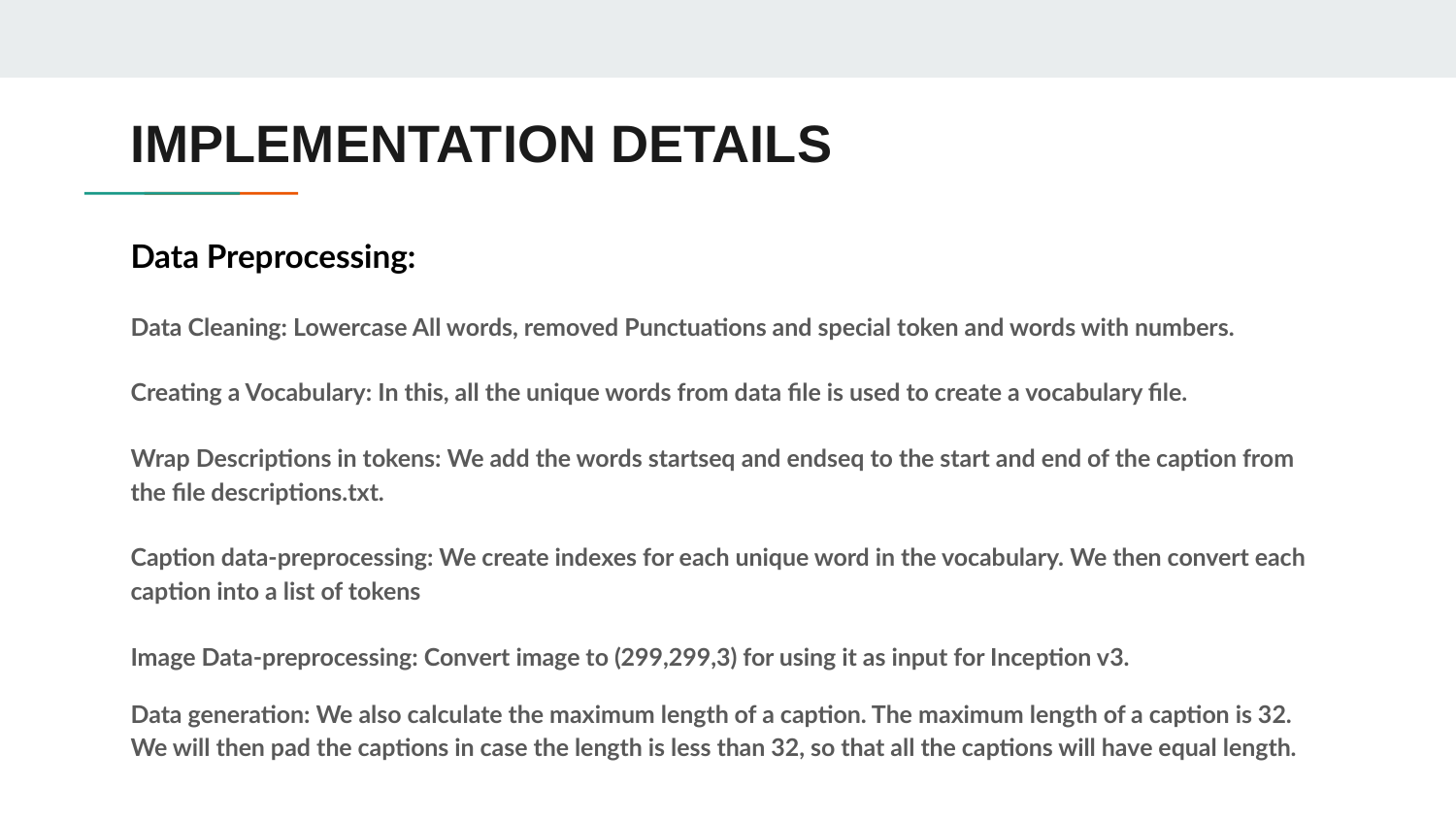

# IMPLEMENTATION DETAILS
Data Preprocessing:
Data Cleaning: Lowercase All words, removed Punctuations and special token and words with numbers.
Creating a Vocabulary: In this, all the unique words from data file is used to create a vocabulary file.
Wrap Descriptions in tokens: We add the words startseq and endseq to the start and end of the caption from the file descriptions.txt.
Caption data-preprocessing: We create indexes for each unique word in the vocabulary. We then convert each caption into a list of tokens
Image Data-preprocessing: Convert image to (299,299,3) for using it as input for Inception v3.
Data generation: We also calculate the maximum length of a caption. The maximum length of a caption is 32. We will then pad the captions in case the length is less than 32, so that all the captions will have equal length.